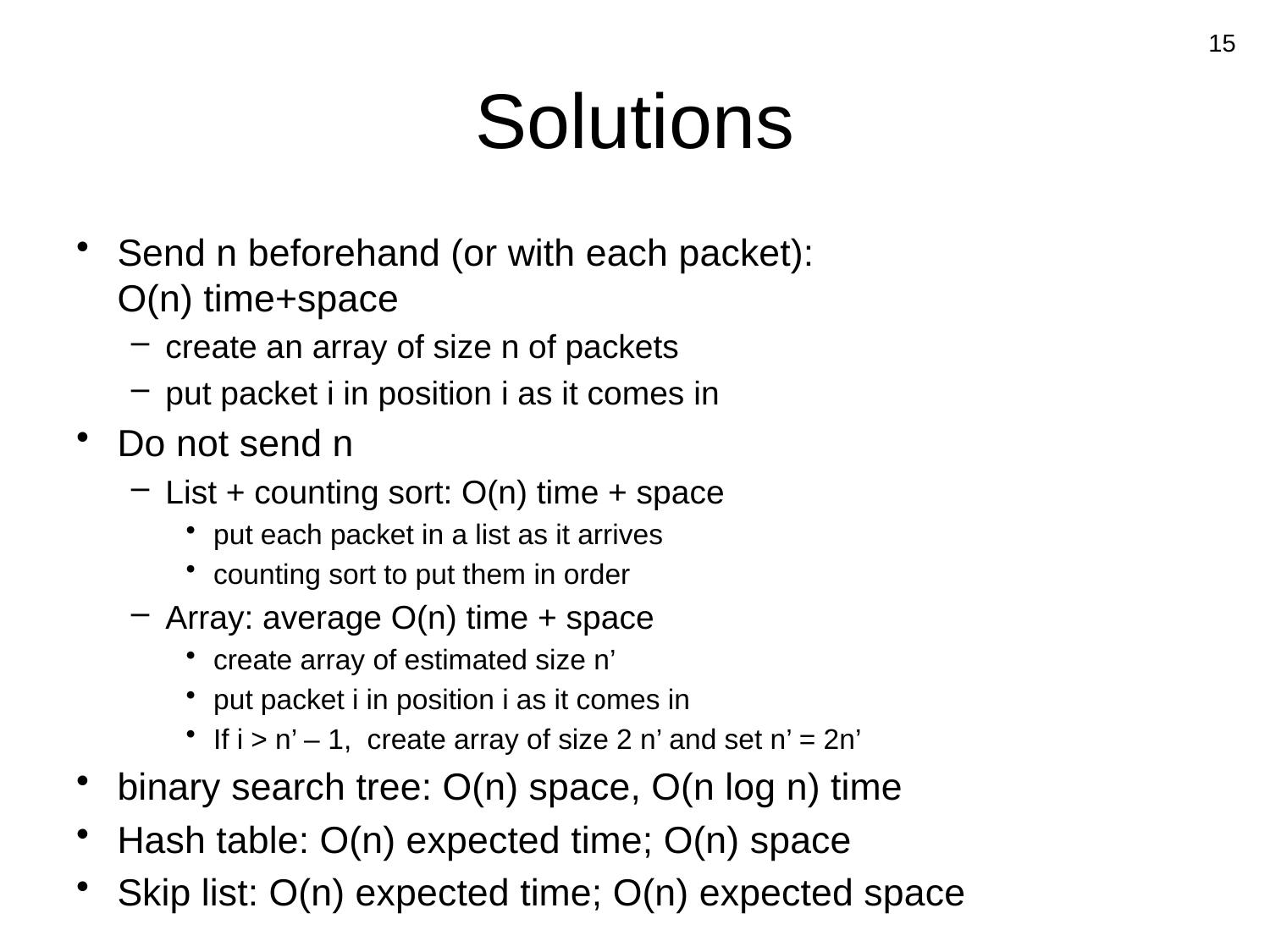

15
# Solutions
Send n beforehand (or with each packet):
O(n) time+space
create an array of size n of packets
put packet i in position i as it comes in
Do not send n
List + counting sort: O(n) time + space
put each packet in a list as it arrives
counting sort to put them in order
Array: average O(n) time + space
create array of estimated size n’
put packet i in position i as it comes in
If i > n’ – 1,  create array of size 2 n’ and set n’ = 2n’
binary search tree: O(n) space, O(n log n) time
Hash table: O(n) expected time; O(n) space
Skip list: O(n) expected time; O(n) expected space